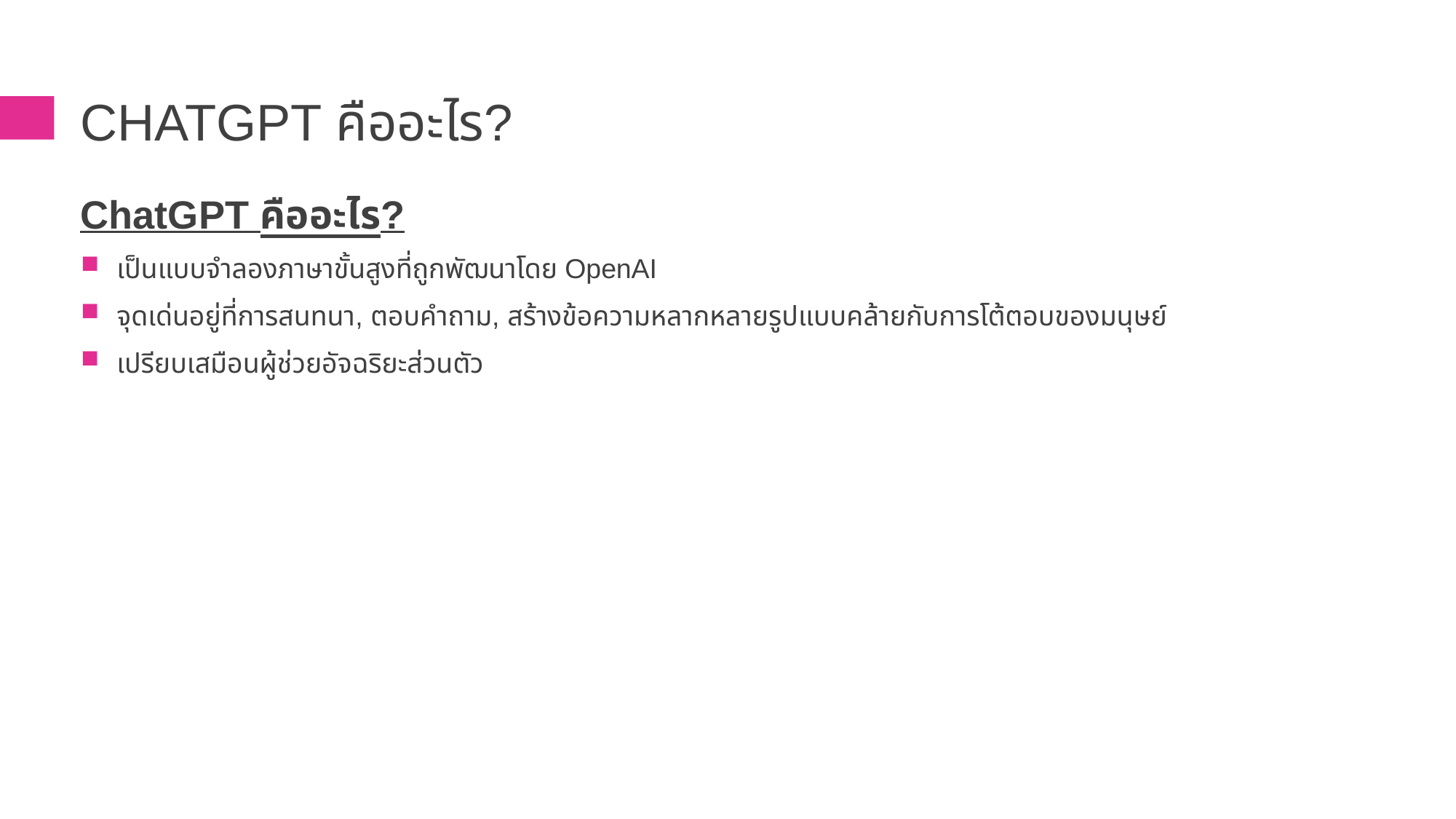

# ChatGPT คืออะไร?
ChatGPT คืออะไร?
เป็นแบบจำลองภาษาขั้นสูงที่ถูกพัฒนาโดย OpenAI
จุดเด่นอยู่ที่การสนทนา, ตอบคำถาม, สร้างข้อความหลากหลายรูปแบบคล้ายกับการโต้ตอบของมนุษย์
เปรียบเสมือนผู้ช่วยอัจฉริยะส่วนตัว